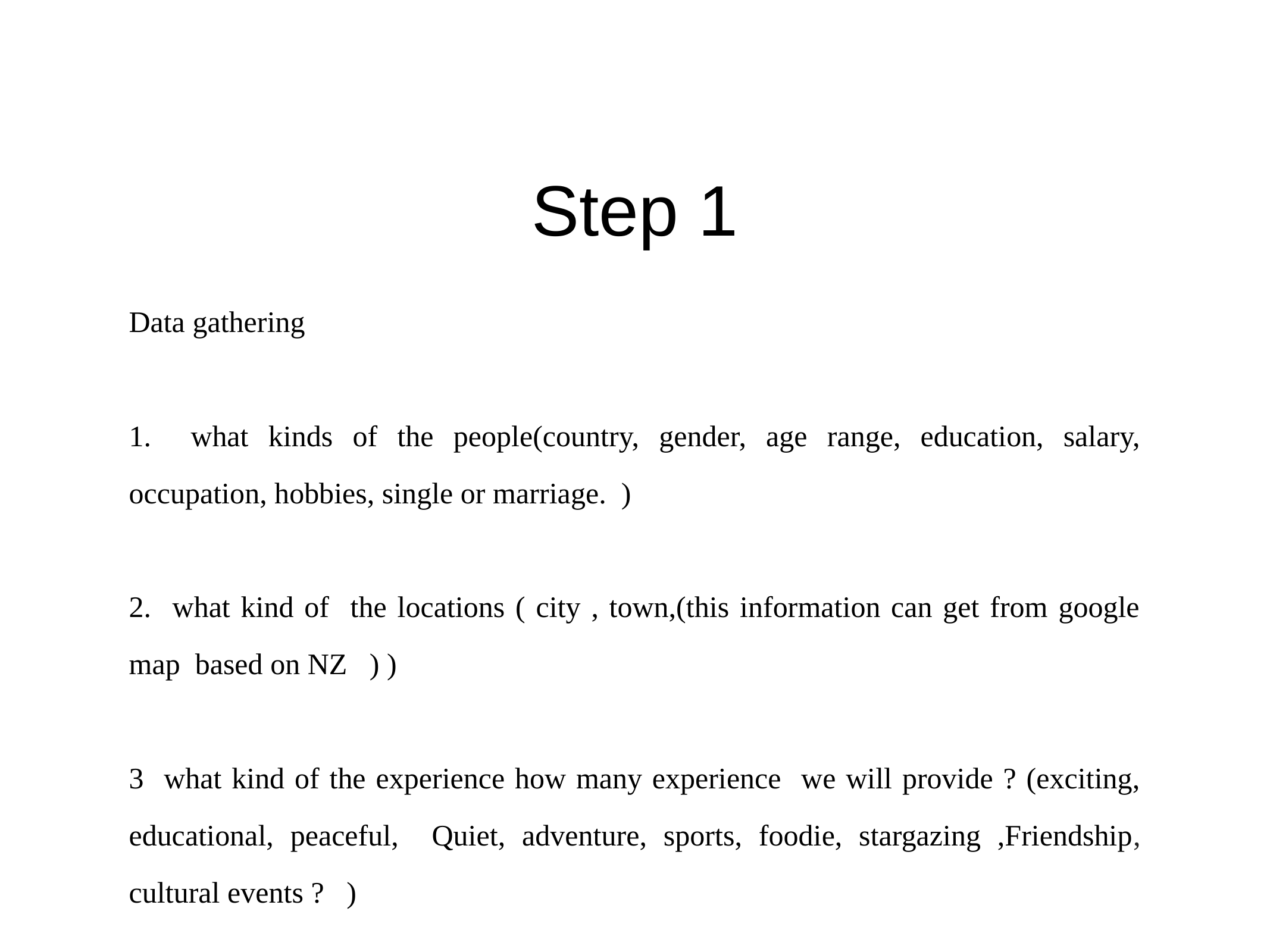

# Step 1
Data gathering

1.  what kinds of the people(country, gender, age range, education, salary, occupation, hobbies, single or marriage.  )

2.  what kind of  the locations ( city , town,(this information can get from google map  based on NZ   ) )

3  what kind of the experience how many experience  we will provide ? (exciting, educational, peaceful,  Quiet, adventure, sports, foodie, stargazing ,Friendship, cultural events ?   )